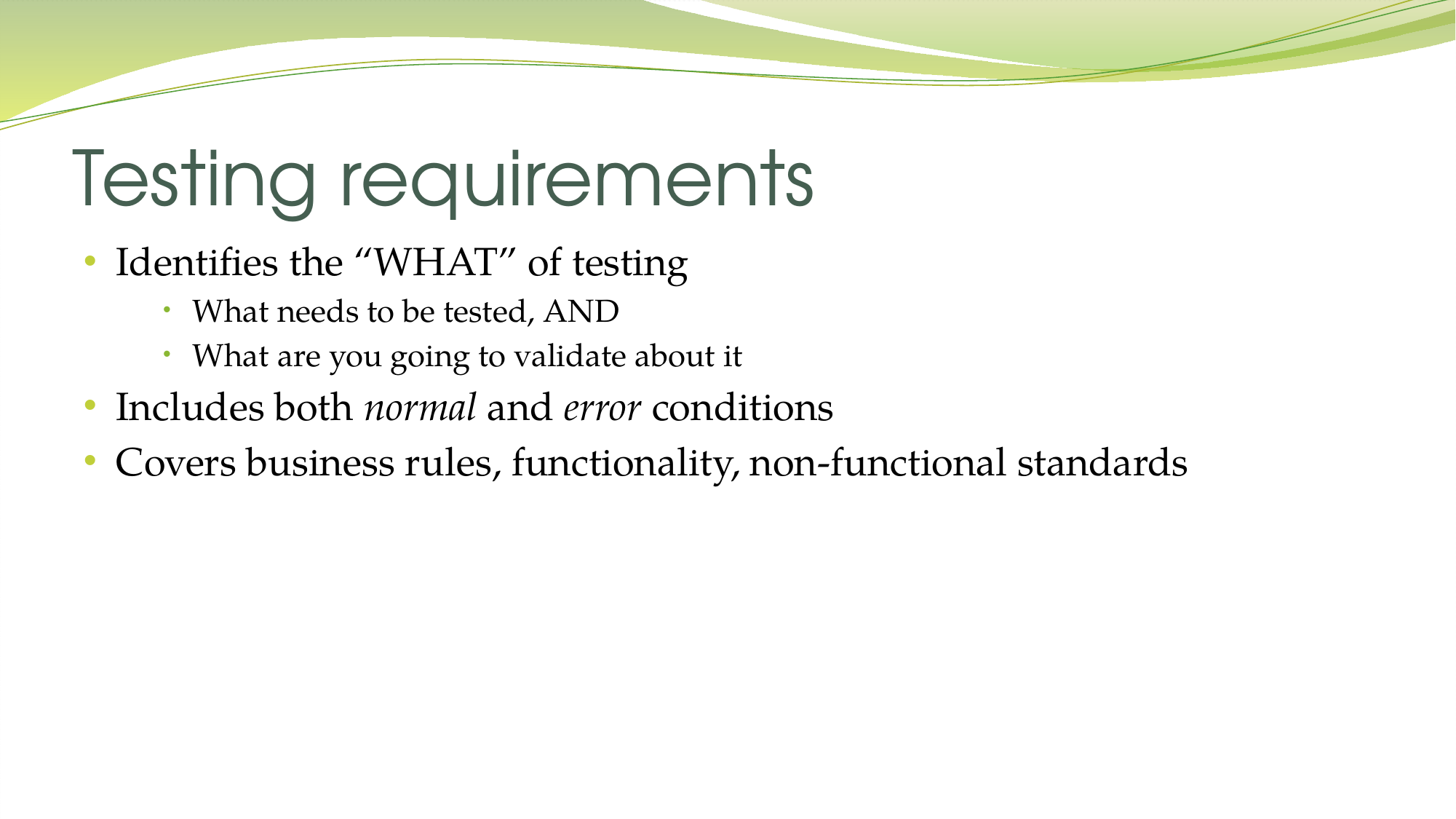

# Testing requirements
Identifies the “WHAT” of testing
What needs to be tested, AND
What are you going to validate about it
Includes both normal and error conditions
Covers business rules, functionality, non-functional standards